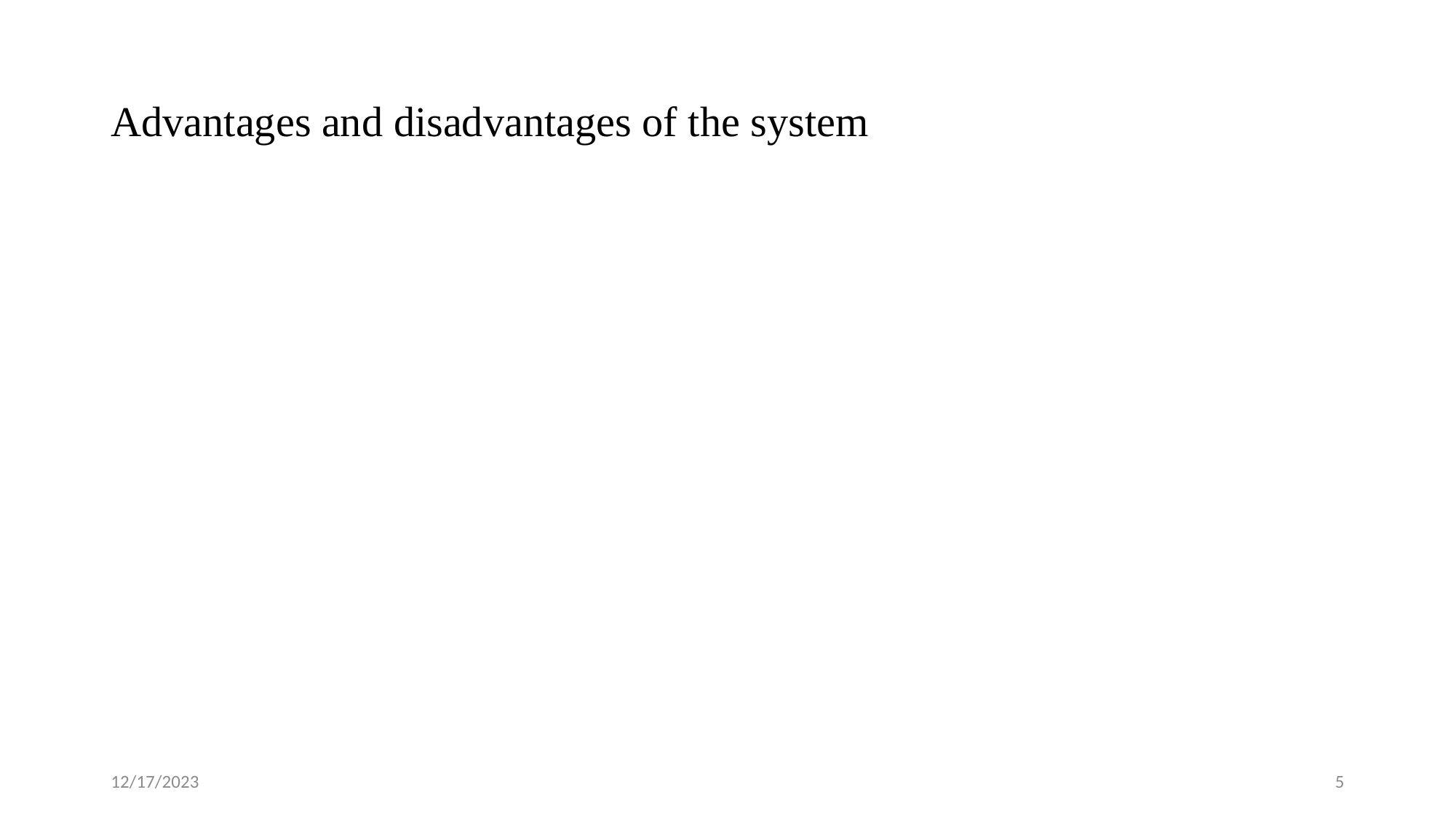

# Advantages and disadvantages of the system

12/17/2023
5